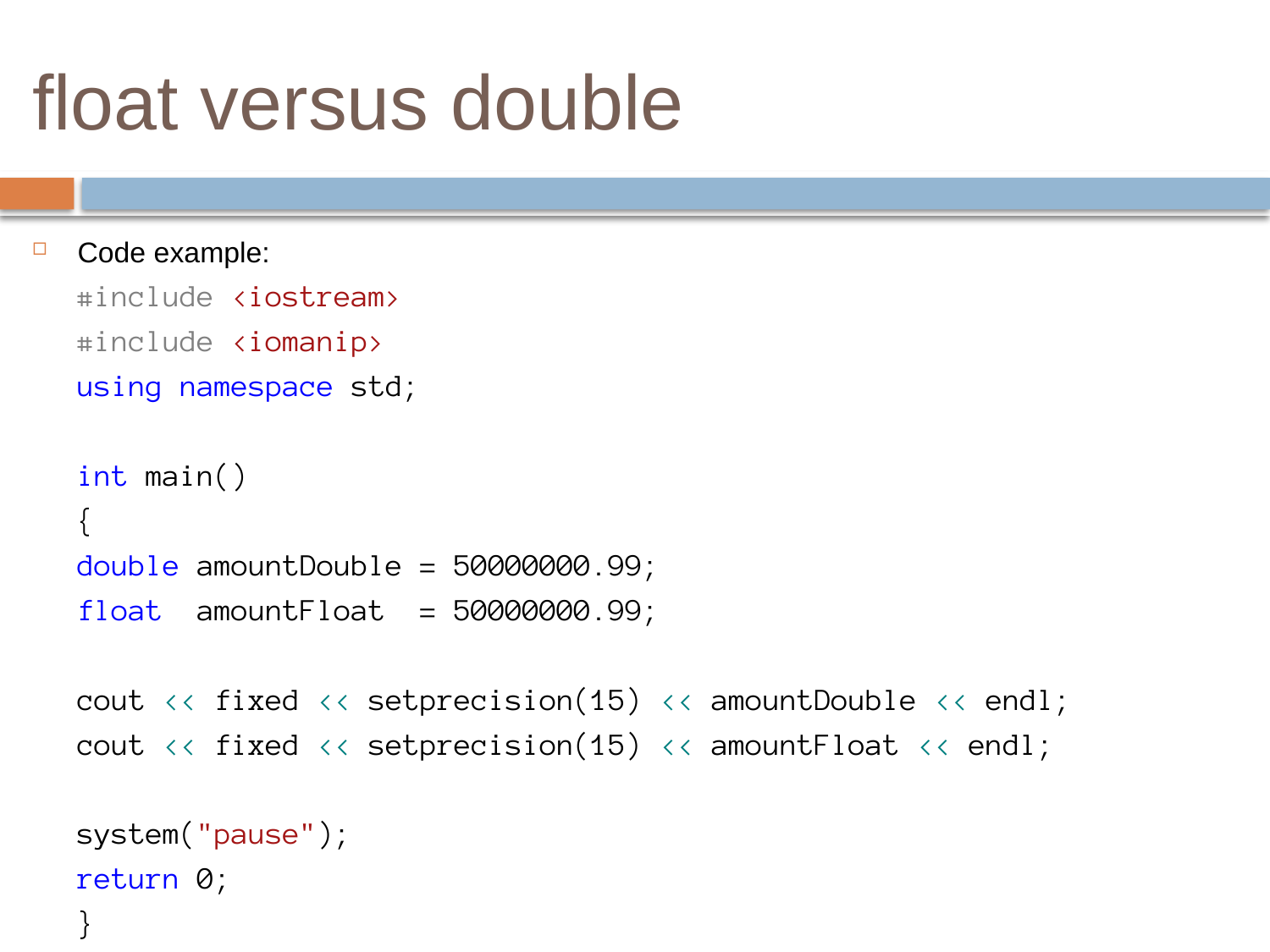

# float versus double
Code example:
	#include <iostream>
	#include <iomanip>
	using namespace std;

	int main()
	{
		double amountDouble = 50000000.99;
		float  amountFloat  = 50000000.99;

		cout << fixed << setprecision(15) << amountDouble << endl;
		cout << fixed << setprecision(15) << amountFloat << endl;

		system("pause");
		return 0;
	}